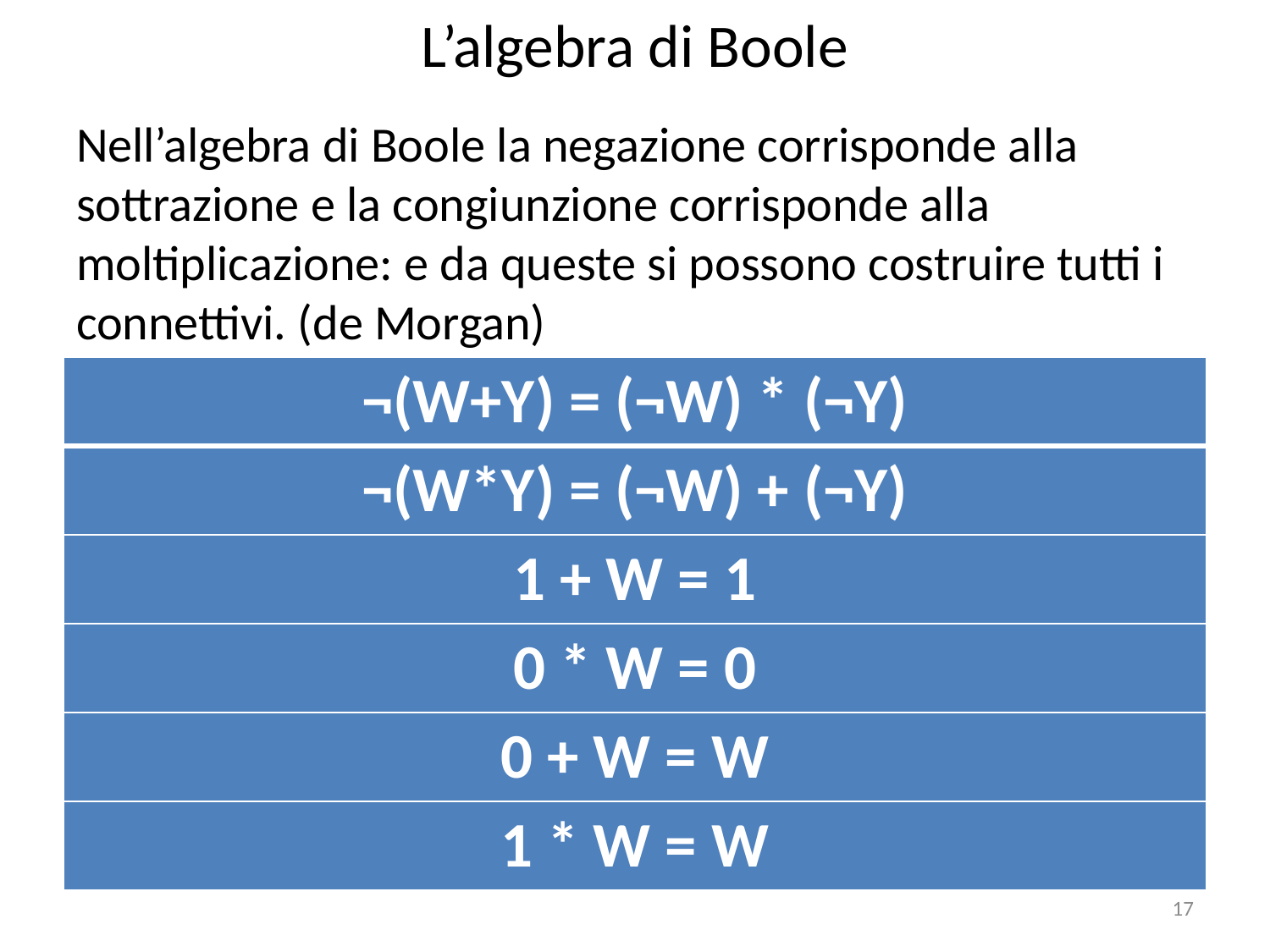

# L’algebra di Boole
Nell’algebra di Boole la negazione corrisponde alla sottrazione e la congiunzione corrisponde alla moltiplicazione: e da queste si possono costruire tutti i connettivi. (de Morgan)
.

| ¬(W+Y) = (¬W) \* (¬Y) |
| --- |
| ¬(W\*Y) = (¬W) + (¬Y) |
| 1 + W = 1 |
| 0 \* W = 0 |
| 0 + W = W |
| 1 \* W = W |
17